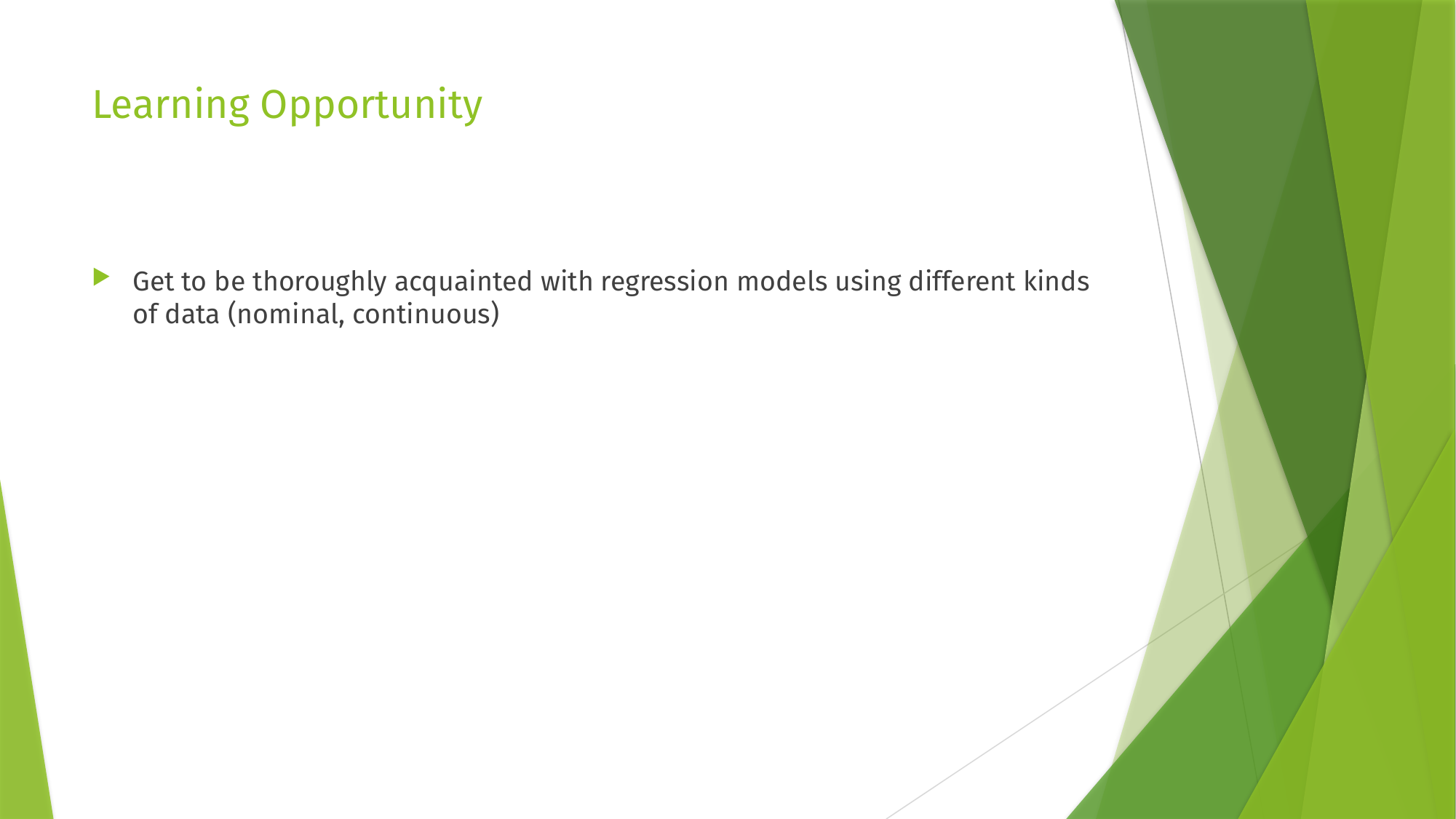

# Learning Opportunity
Get to be thoroughly acquainted with regression models using different kinds of data (nominal, continuous)